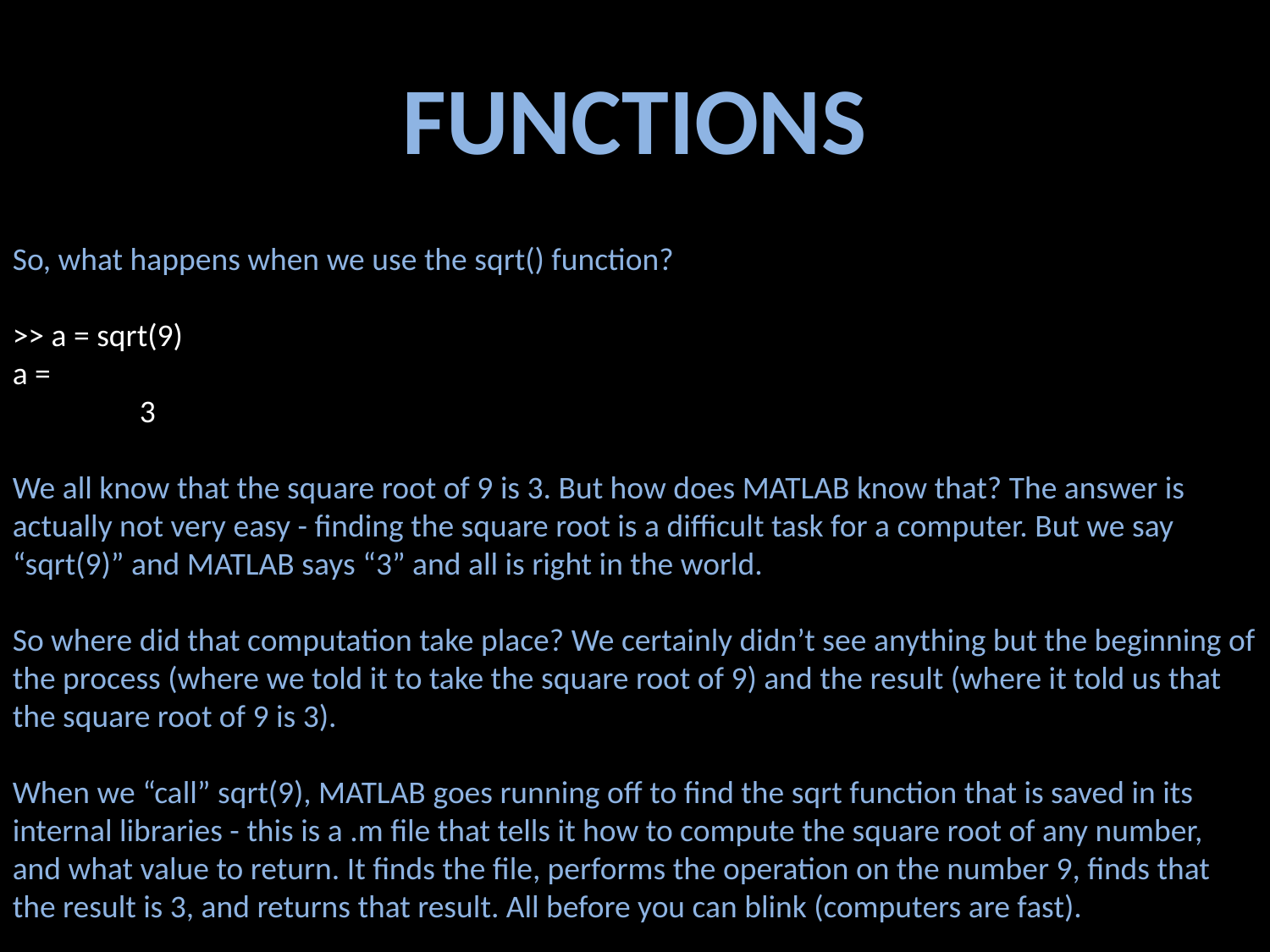

FUNCTIONS
So, what happens when we use the sqrt() function?

>> a = sqrt(9)
a =
	3

We all know that the square root of 9 is 3. But how does MATLAB know that? The answer is actually not very easy - finding the square root is a difficult task for a computer. But we say “sqrt(9)” and MATLAB says “3” and all is right in the world.

So where did that computation take place? We certainly didn’t see anything but the beginning of the process (where we told it to take the square root of 9) and the result (where it told us that the square root of 9 is 3).

When we “call” sqrt(9), MATLAB goes running off to find the sqrt function that is saved in its internal libraries - this is a .m file that tells it how to compute the square root of any number, and what value to return. It finds the file, performs the operation on the number 9, finds that the result is 3, and returns that result. All before you can blink (computers are fast).